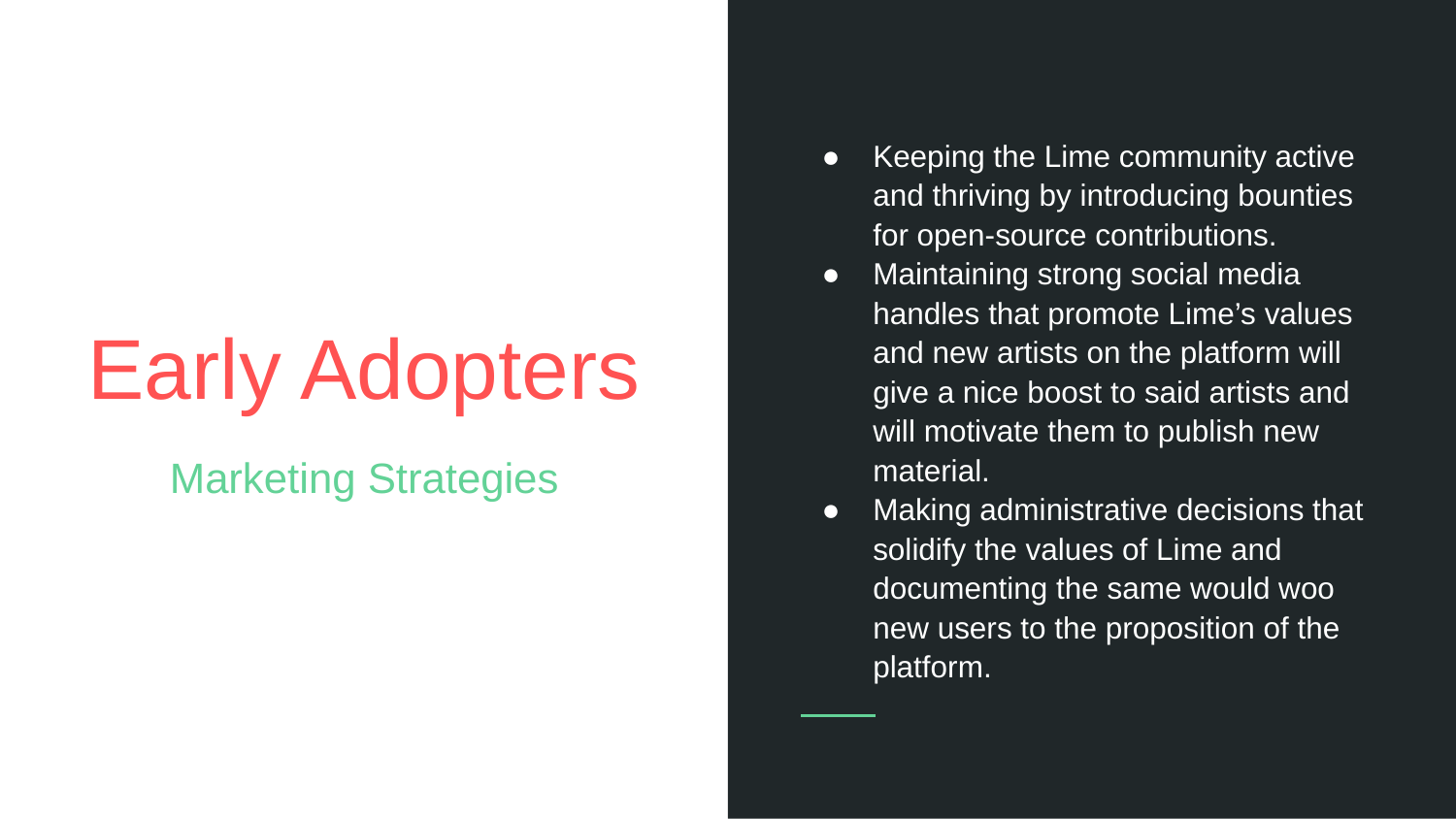

Keeping the Lime community active and thriving by introducing bounties for open-source contributions.
Maintaining strong social media handles that promote Lime’s values and new artists on the platform will give a nice boost to said artists and will motivate them to publish new material.
Making administrative decisions that solidify the values of Lime and documenting the same would woo new users to the proposition of the platform.
# Early Adopters
Marketing Strategies